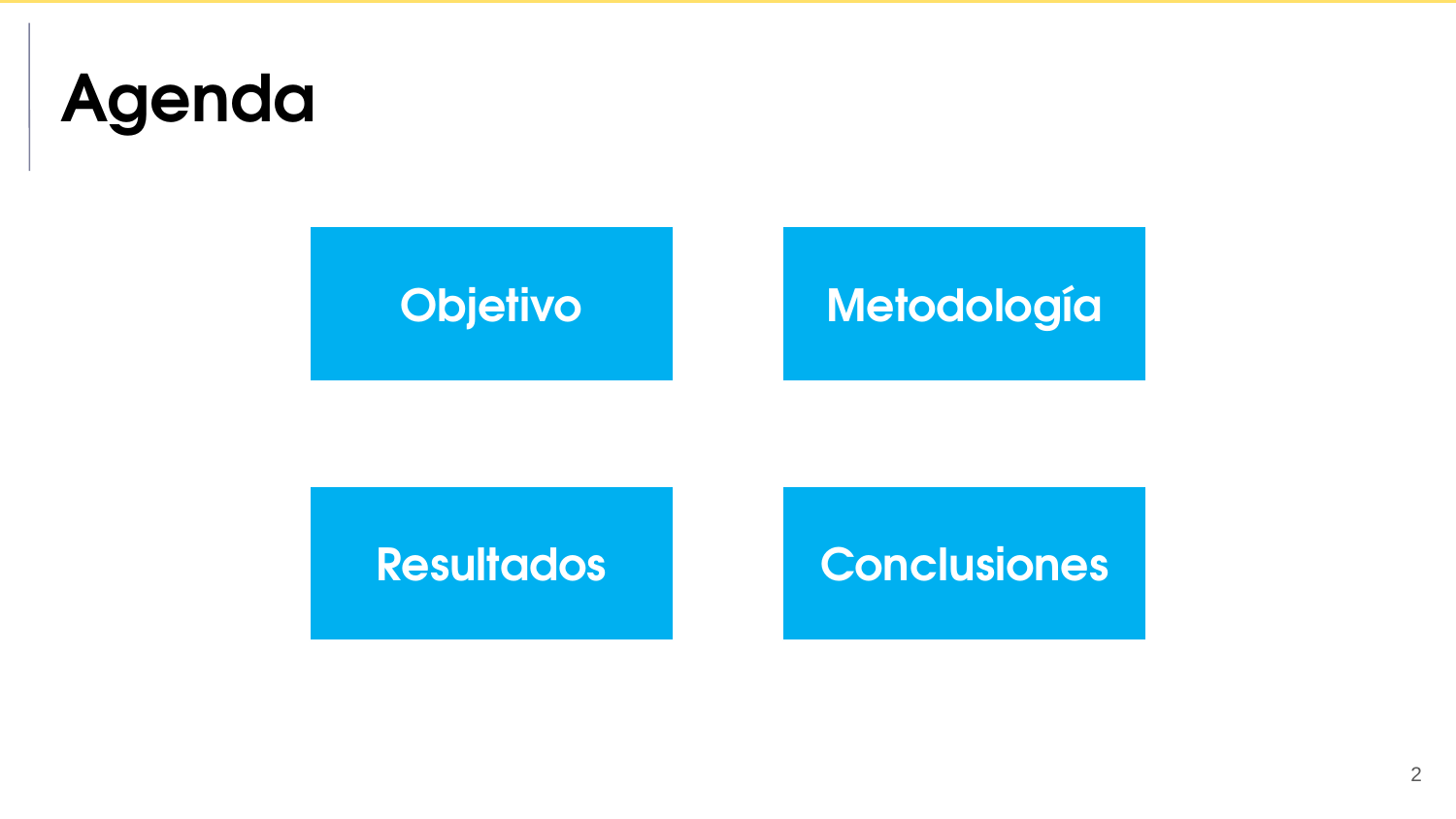

Agenda

Objetivo

Metodología

Conclusiones

Resultados

Resultados

Conclusiones

2